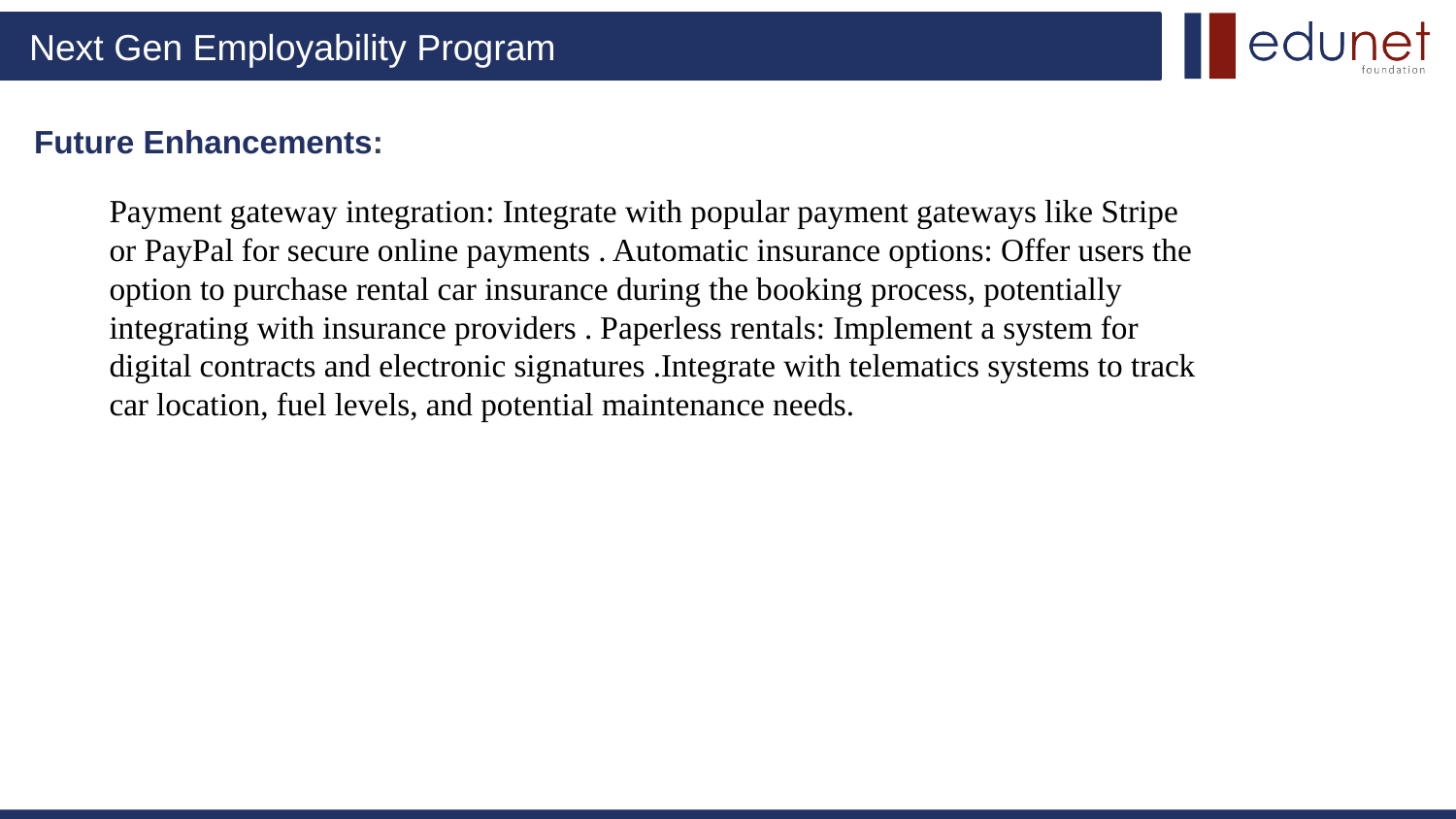

# Future Enhancements:
Payment gateway integration: Integrate with popular payment gateways like Stripe or PayPal for secure online payments . Automatic insurance options: Offer users the option to purchase rental car insurance during the booking process, potentially integrating with insurance providers . Paperless rentals: Implement a system for digital contracts and electronic signatures .Integrate with telematics systems to track car location, fuel levels, and potential maintenance needs.